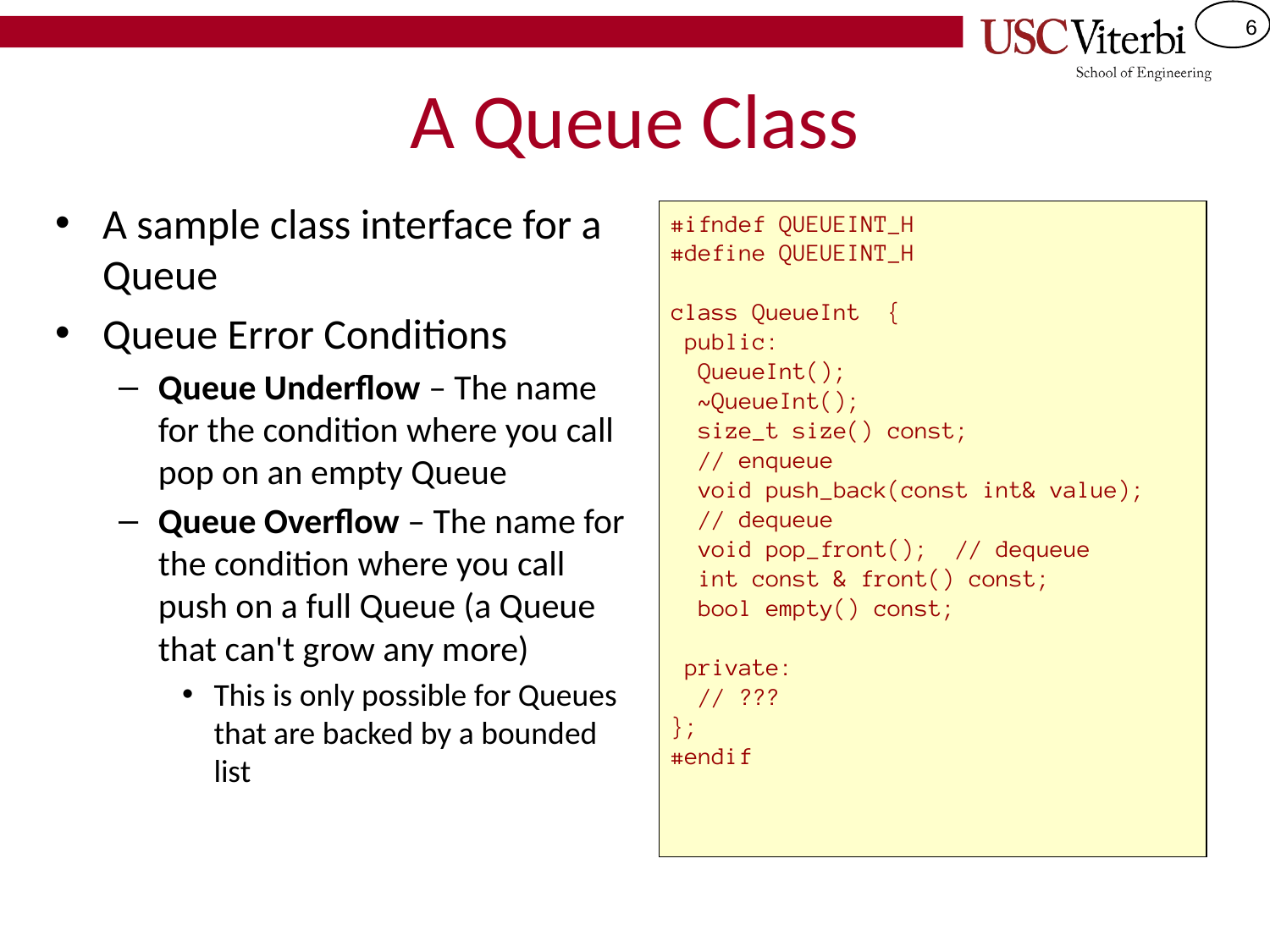

# A Queue Class
A sample class interface for a Queue
Queue Error Conditions
Queue Underflow – The name for the condition where you call pop on an empty Queue
Queue Overflow – The name for the condition where you call push on a full Queue (a Queue that can't grow any more)
This is only possible for Queues that are backed by a bounded list

#ifndef QUEUEINT_H
#define QUEUEINT_H

class QueueInt  {
 public:
  QueueInt();
  ~QueueInt();
  size_t size() const;
  // enqueue
  void push_back(const int& value);
  // dequeue
  void pop_front();  // dequeue
  int const & front() const;
  bool empty() const;

 private:
  // ???
};
#endif